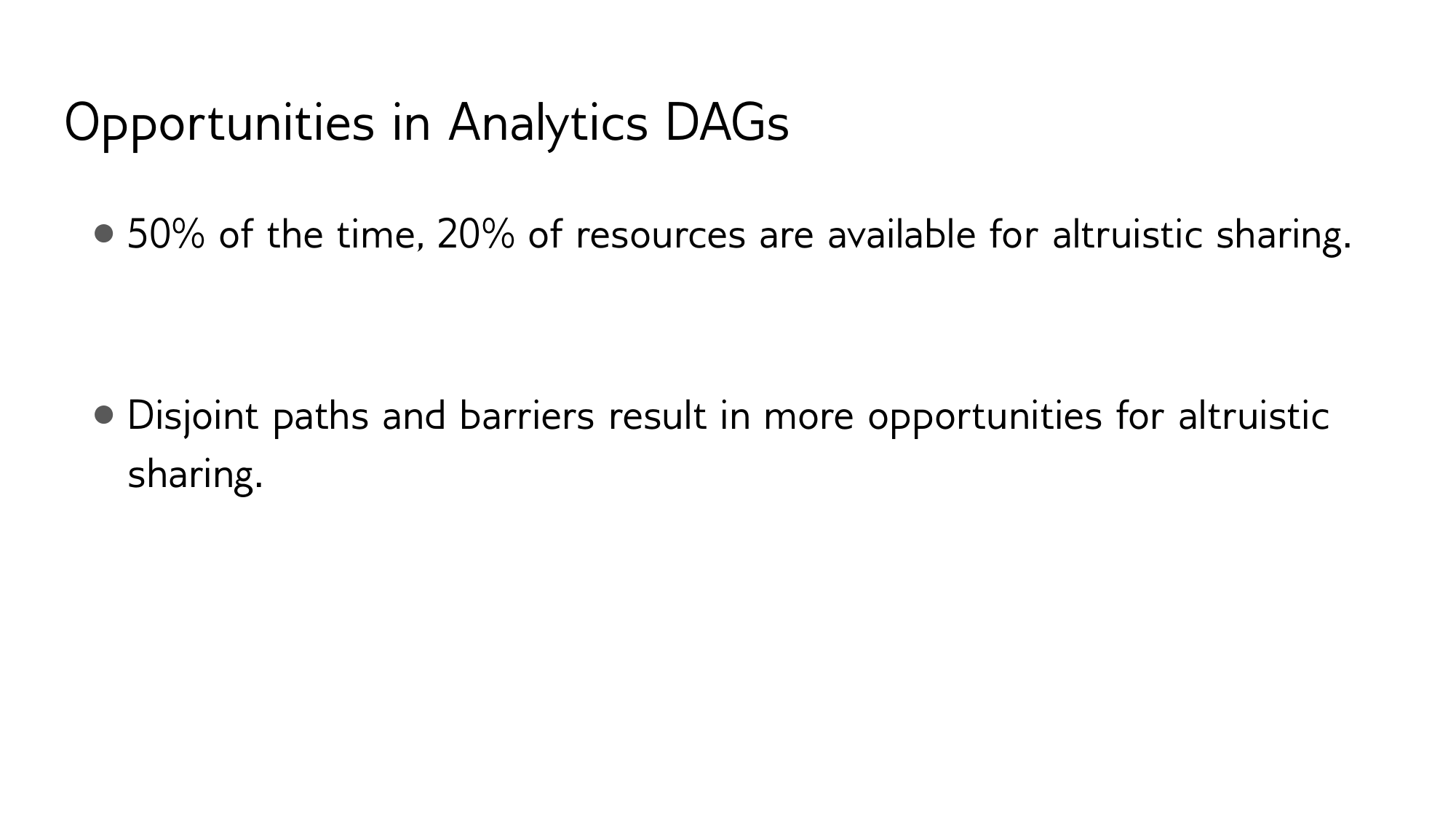

# Opportunities in Analytics DAGs
50% of the time, 20% of resources are available for altruistic sharing.

Disjoint paths and barriers result in more opportunities for altruistic sharing.